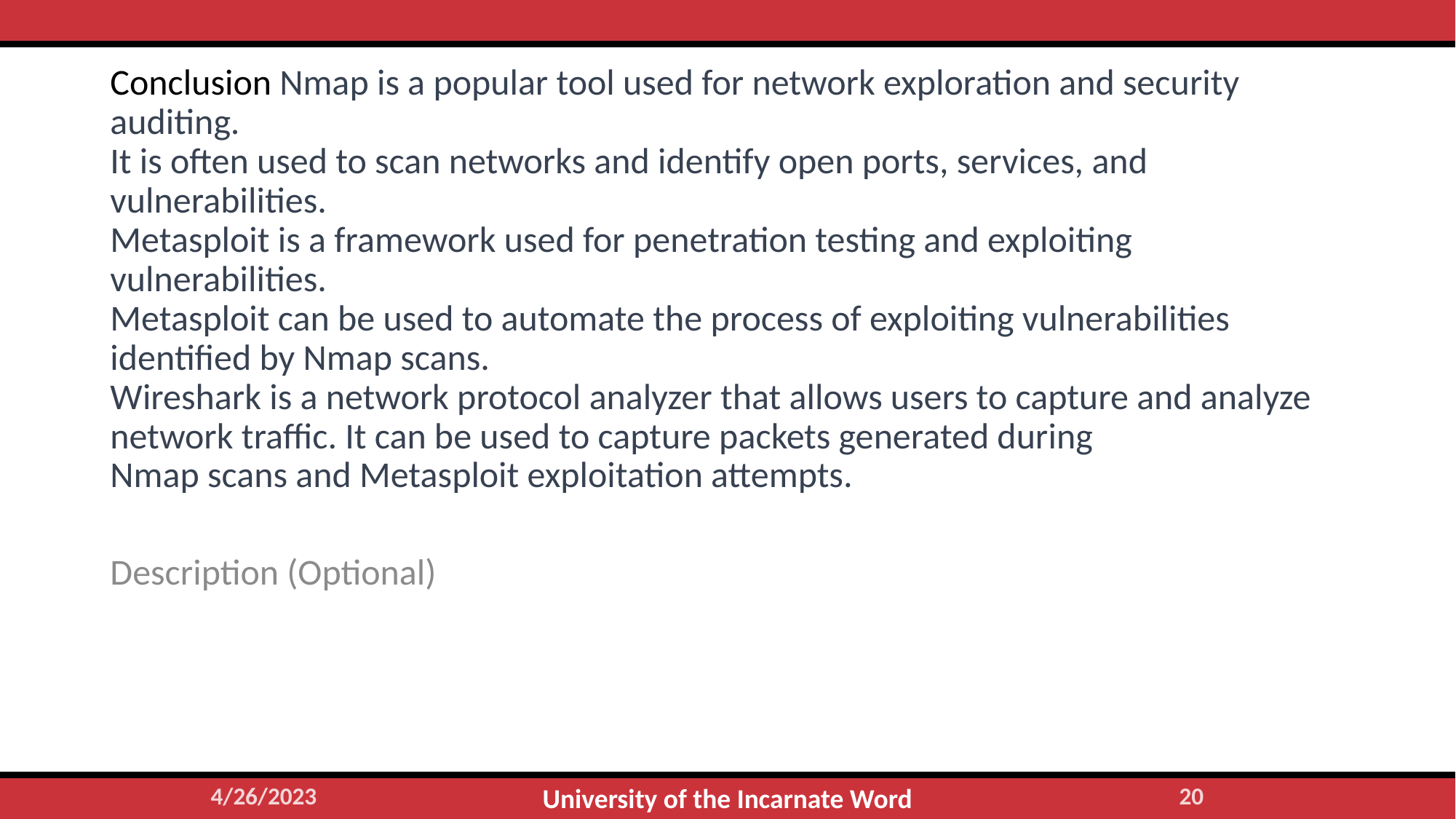

# Conclusion Nmap is a popular tool used for network exploration and security auditing. It is often used to scan networks and identify open ports, services, and vulnerabilities. Metasploit is a framework used for penetration testing and exploiting vulnerabilities. Metasploit can be used to automate the process of exploiting vulnerabilities identified by Nmap scans. Wireshark is a network protocol analyzer that allows users to capture and analyze network traffic. It can be used to capture packets generated during Nmap scans and Metasploit exploitation attempts.
Description (Optional)
4/26/2023
20